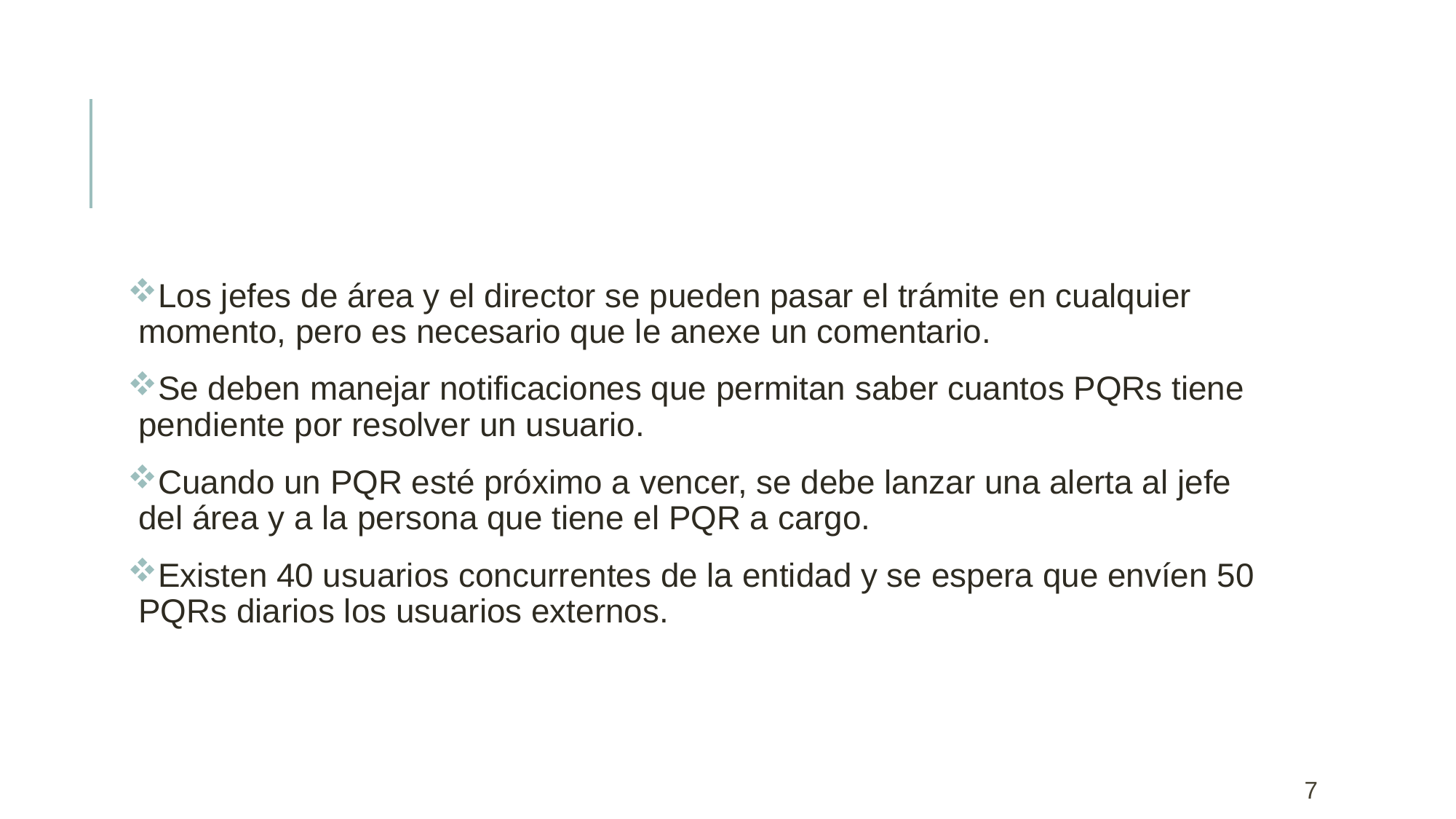

#
Los jefes de área y el director se pueden pasar el trámite en cualquier momento, pero es necesario que le anexe un comentario.
Se deben manejar notificaciones que permitan saber cuantos PQRs tiene pendiente por resolver un usuario.
Cuando un PQR esté próximo a vencer, se debe lanzar una alerta al jefe del área y a la persona que tiene el PQR a cargo.
Existen 40 usuarios concurrentes de la entidad y se espera que envíen 50 PQRs diarios los usuarios externos.

7